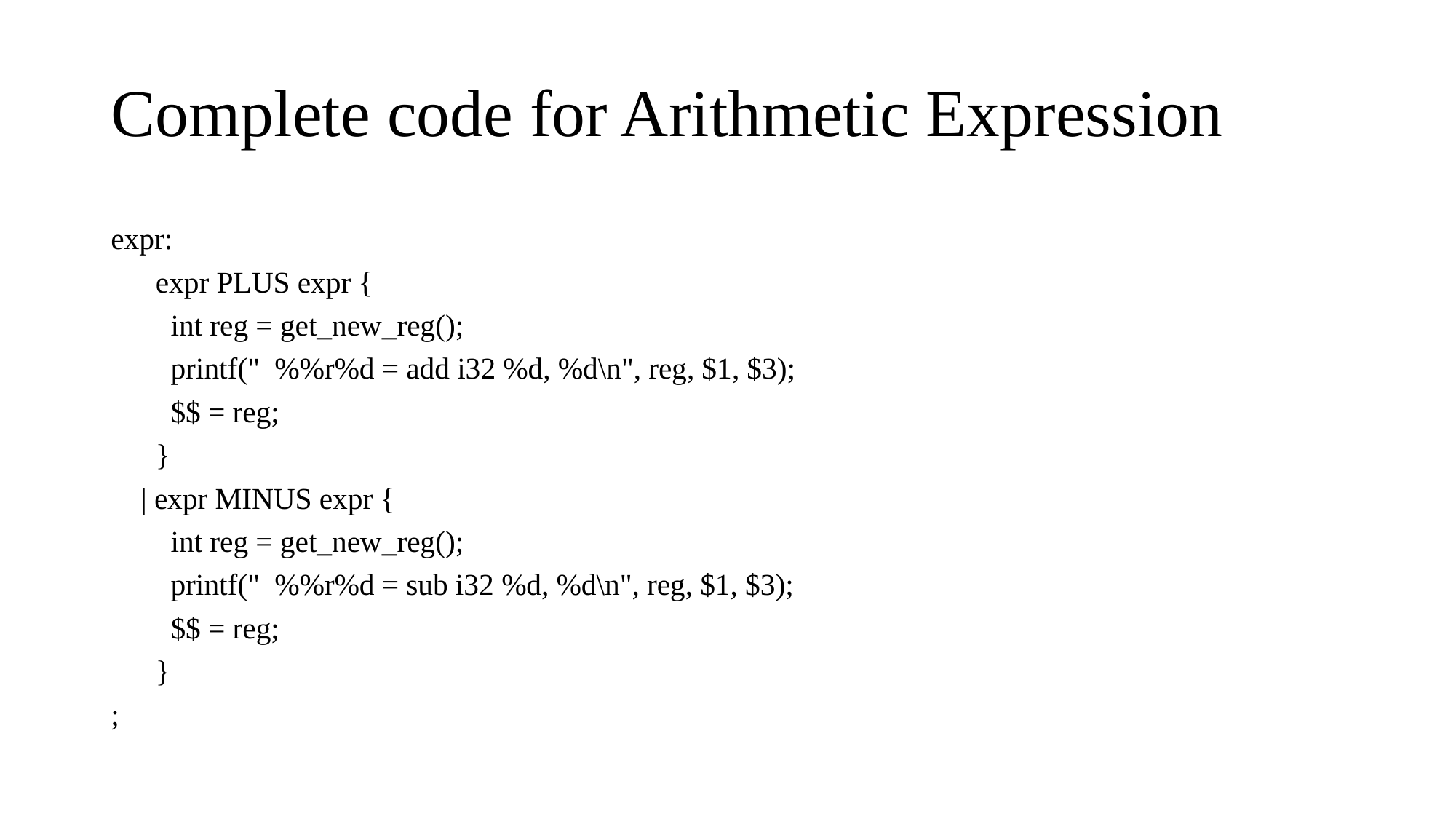

# Complete code for Arithmetic Expression
expr:
      expr PLUS expr {
        int reg = get_new_reg();
        printf("  %%r%d = add i32 %d, %d\n", reg, $1, $3);
        $$ = reg;
      }
    | expr MINUS expr {
        int reg = get_new_reg();
        printf("  %%r%d = sub i32 %d, %d\n", reg, $1, $3);
        $$ = reg;
      }
;